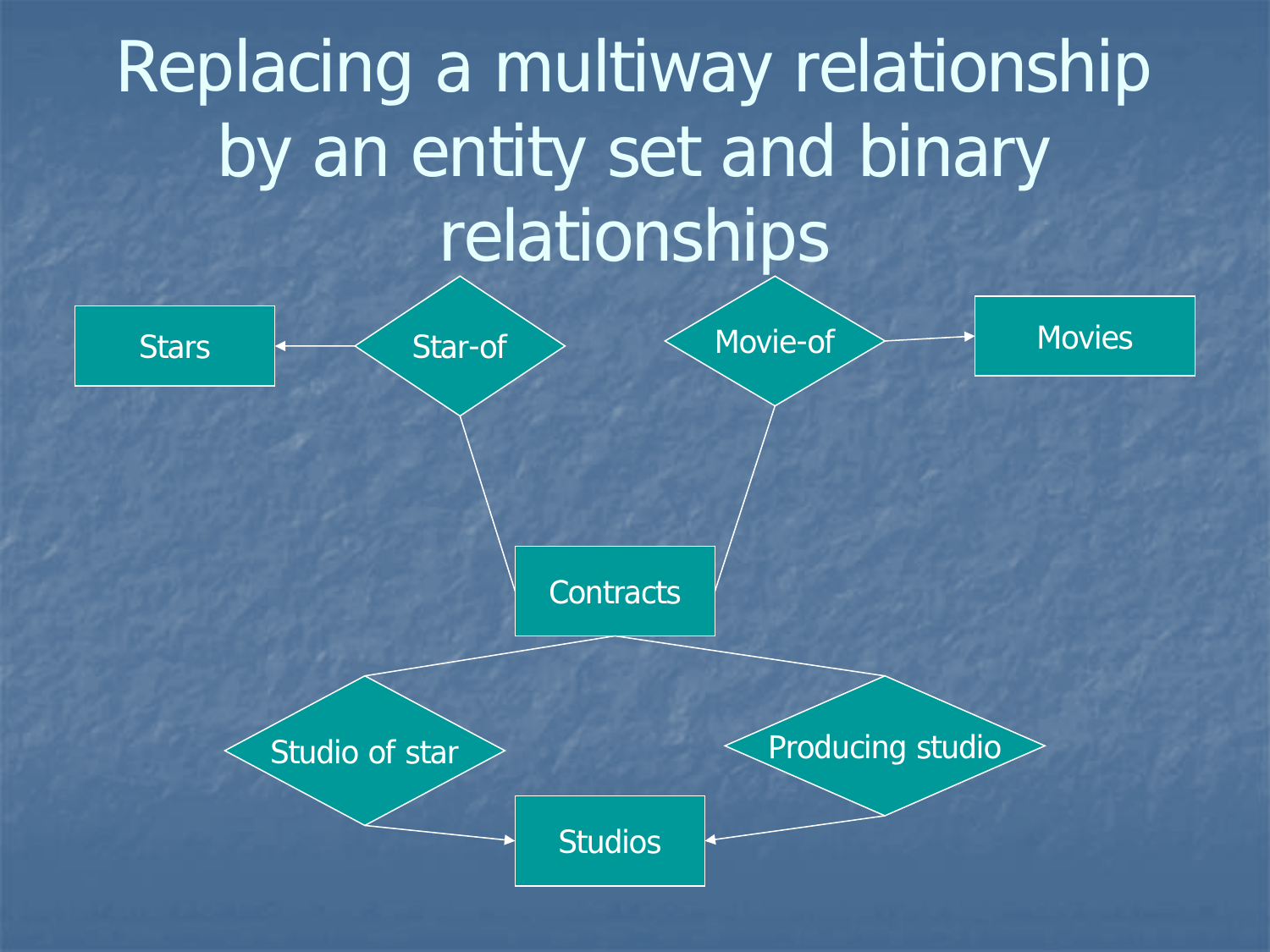

# Replacing a multiway relationship by an entity set and binary relationships
Star-of
Movie-of
Movies
Stars
Contracts
Studio of star
Producing studio
Studios